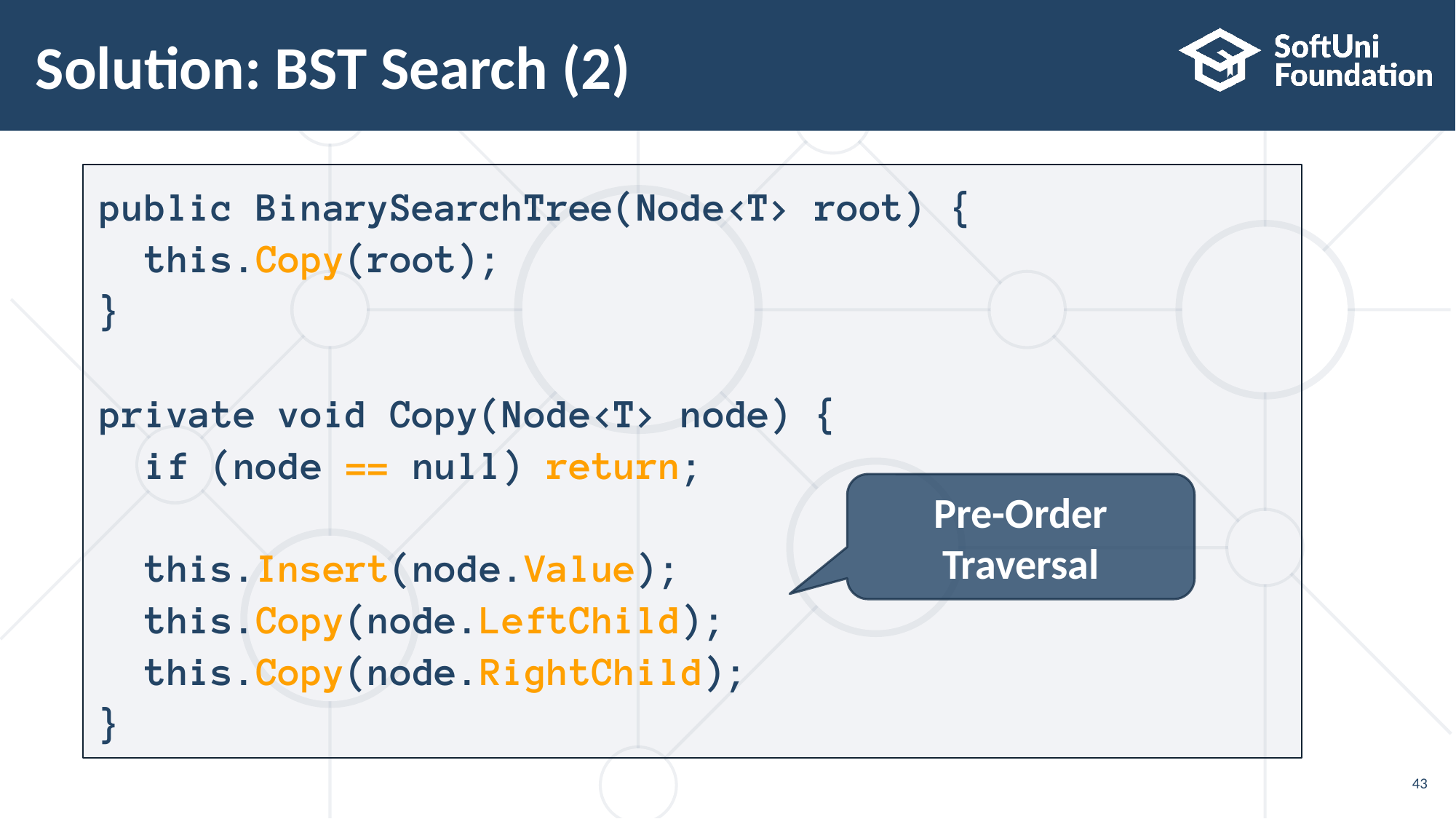

# Solution: BST Search (2)
public BinarySearchTree(Node<T> root) {
  this.Copy(root);
}

private void Copy(Node<T> node) {
  if (node == null) return;

  this.Insert(node.Value);
  this.Copy(node.LeftChild);
  this.Copy(node.RightChild);
}
Pre-Order Traversal
43